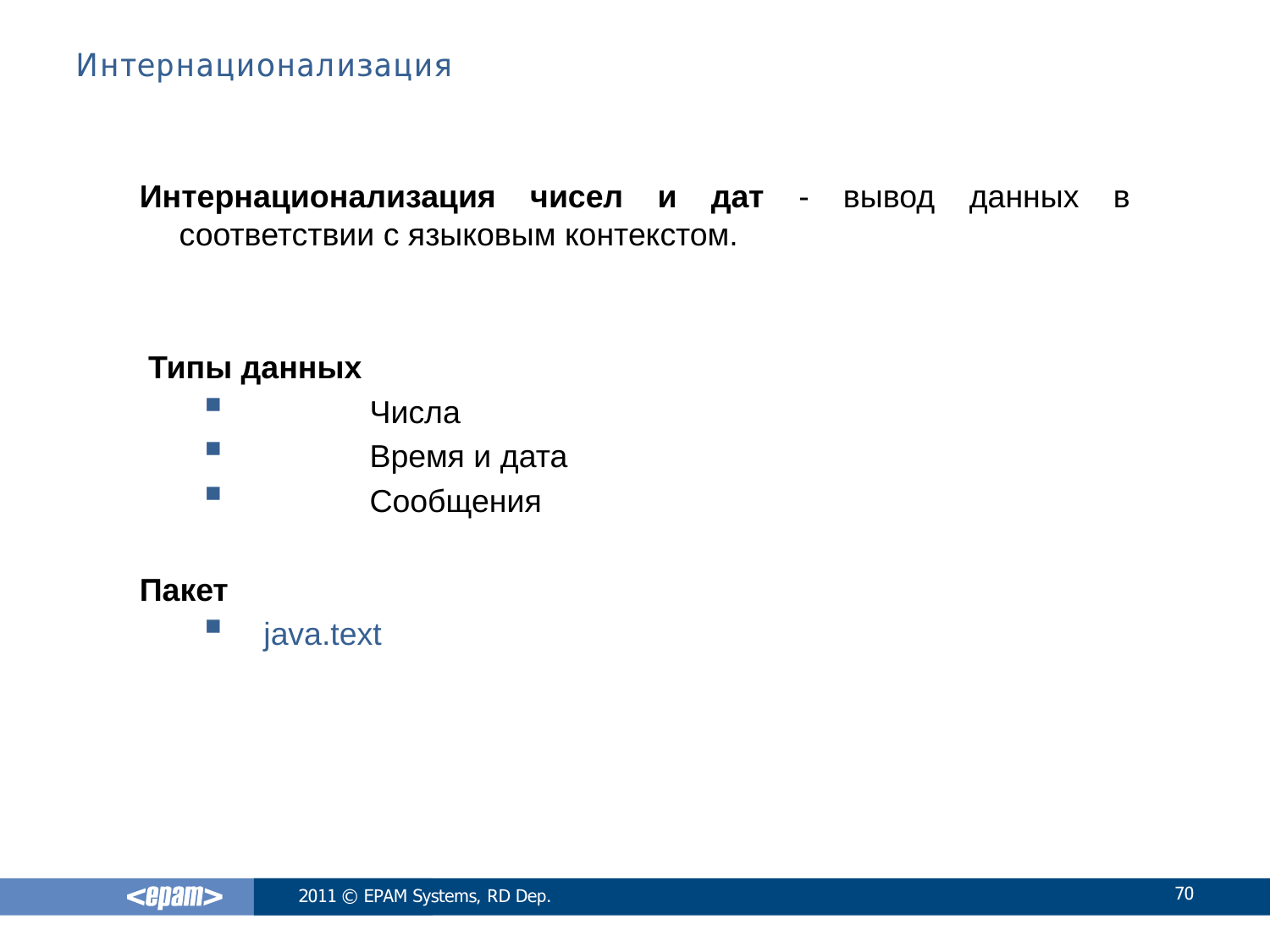

# Интернационализация
Интернационализация чисел и дат - вывод данных в соответствии с языковым контекстом.

 Типы данных
	Числа
	Время и дата
	Сообщения

Пакет
java.text

70
2011 © EPAM Systems, RD Dep.